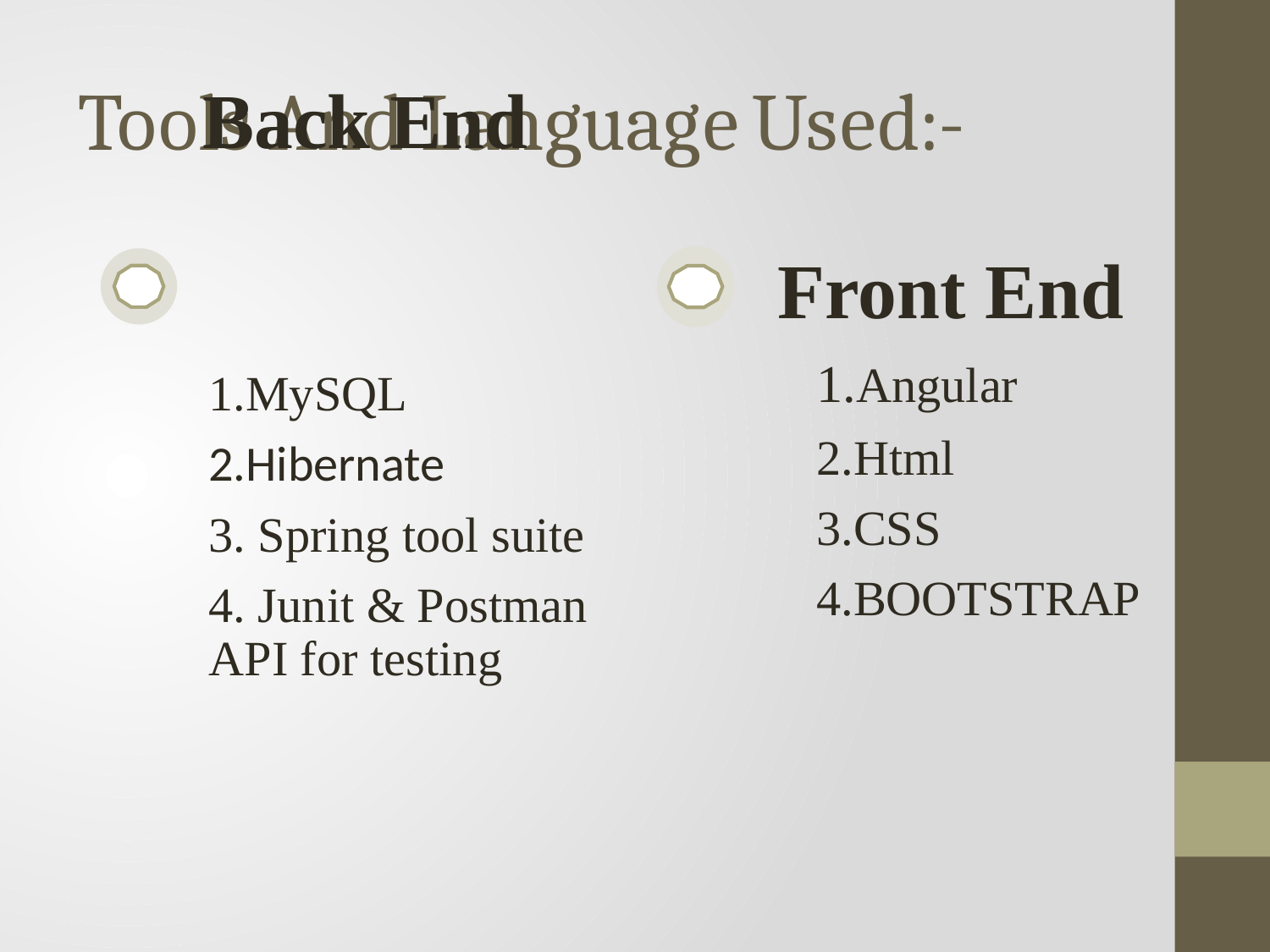

# Tools And Language Used:-
MySQL
Hibernate
 Spring tool suite
 Junit & Postman API for testing

Back End
1.Angular
2.Html
3.CSS
4.BOOTSTRAP
Front End